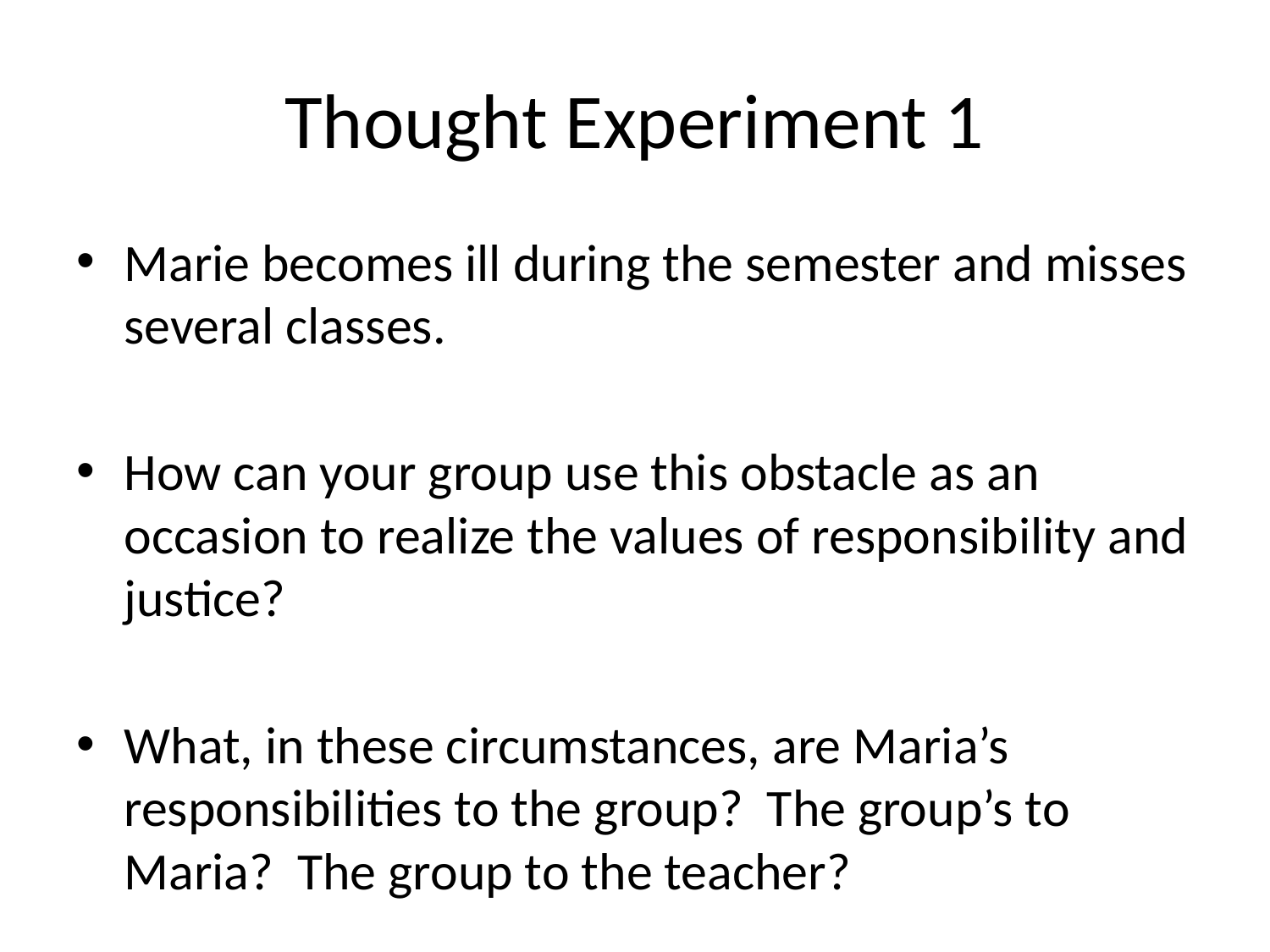

# Thought Experiment 1
Marie becomes ill during the semester and misses several classes.

How can your group use this obstacle as an occasion to realize the values of responsibility and justice?

What, in these circumstances, are Maria’s responsibilities to the group?  The group’s to Maria?  The group to the teacher?